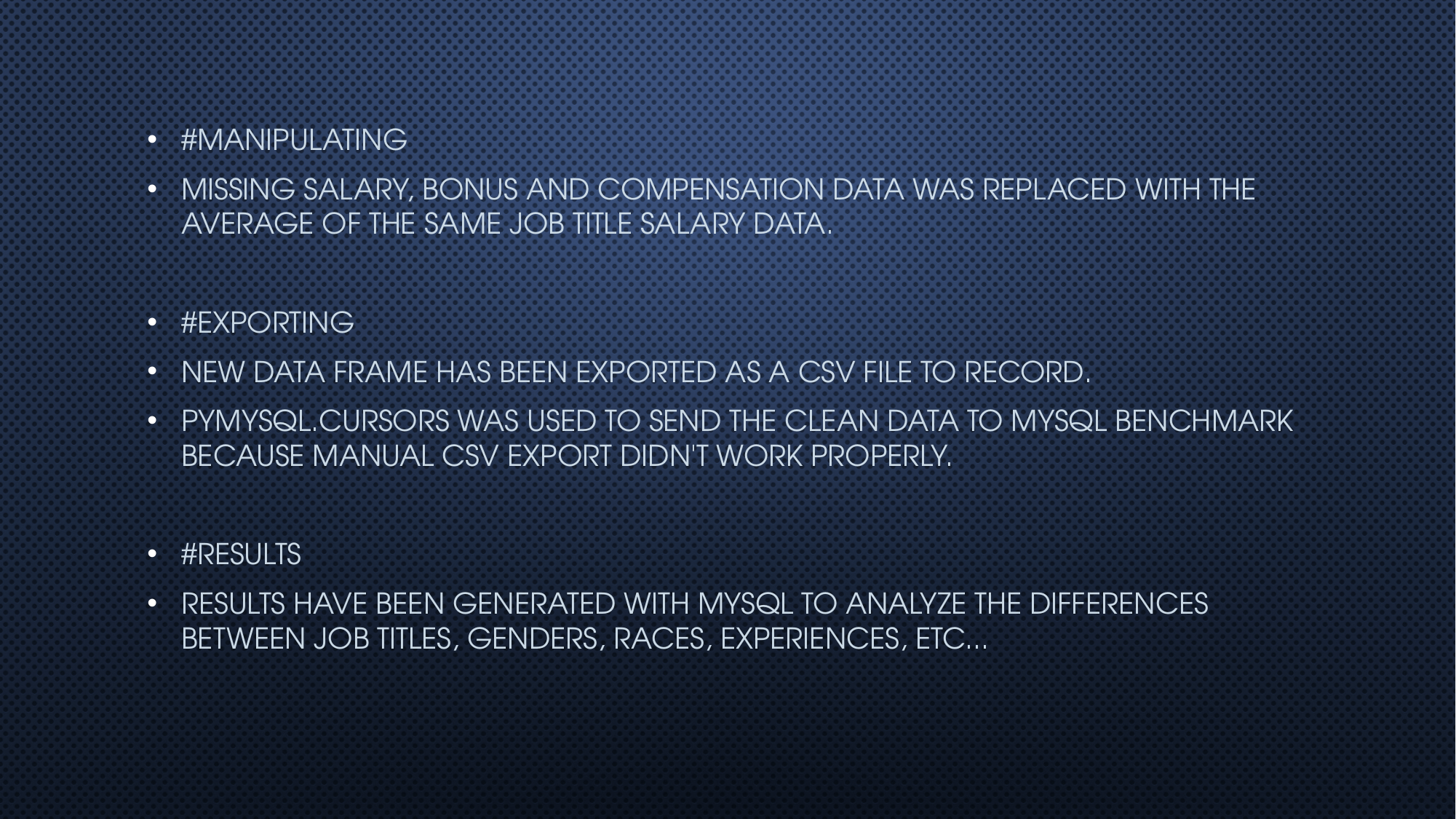

#Manipulating
Missing salary, bonus and compensation data was replaced with the average of the same job title salary data.

#Exporting
New data frame has been exported as a CSV file to record.
pymysql.cursors was used to send the clean data to mySQL Benchmark because manual csv export didn't work properly.

#Results
Results have been generated with mySQL to analyze the differences between job titles, genders, races, experiences, etc...